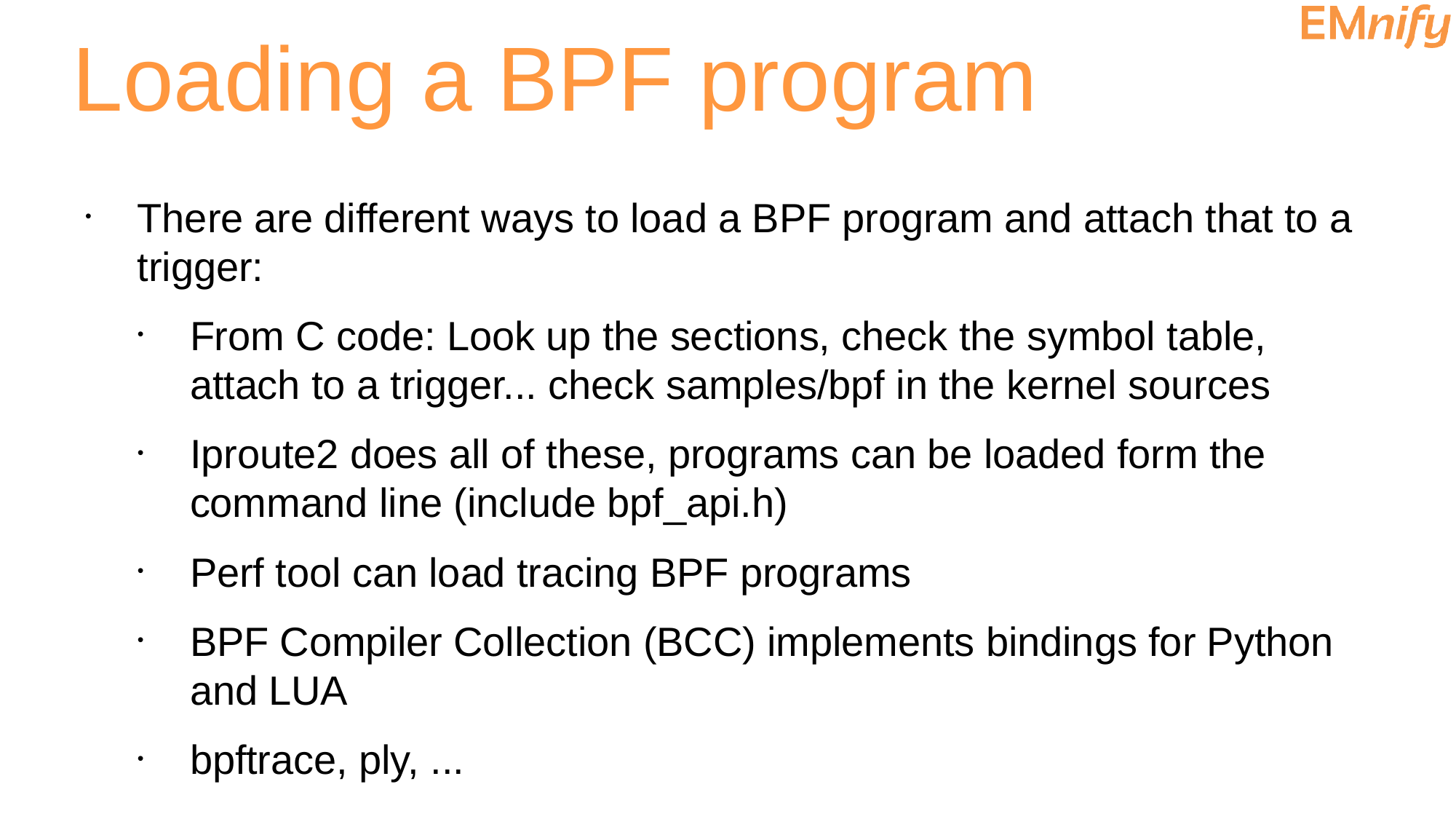

Loading a BPF program
There are different ways to load a BPF program and attach that to a trigger:
From C code: Look up the sections, check the symbol table, attach to a trigger... check samples/bpf in the kernel sources
Iproute2 does all of these, programs can be loaded form the command line (include bpf_api.h)
Perf tool can load tracing BPF programs
BPF Compiler Collection (BCC) implements bindings for Python and LUA
bpftrace, ply, ...